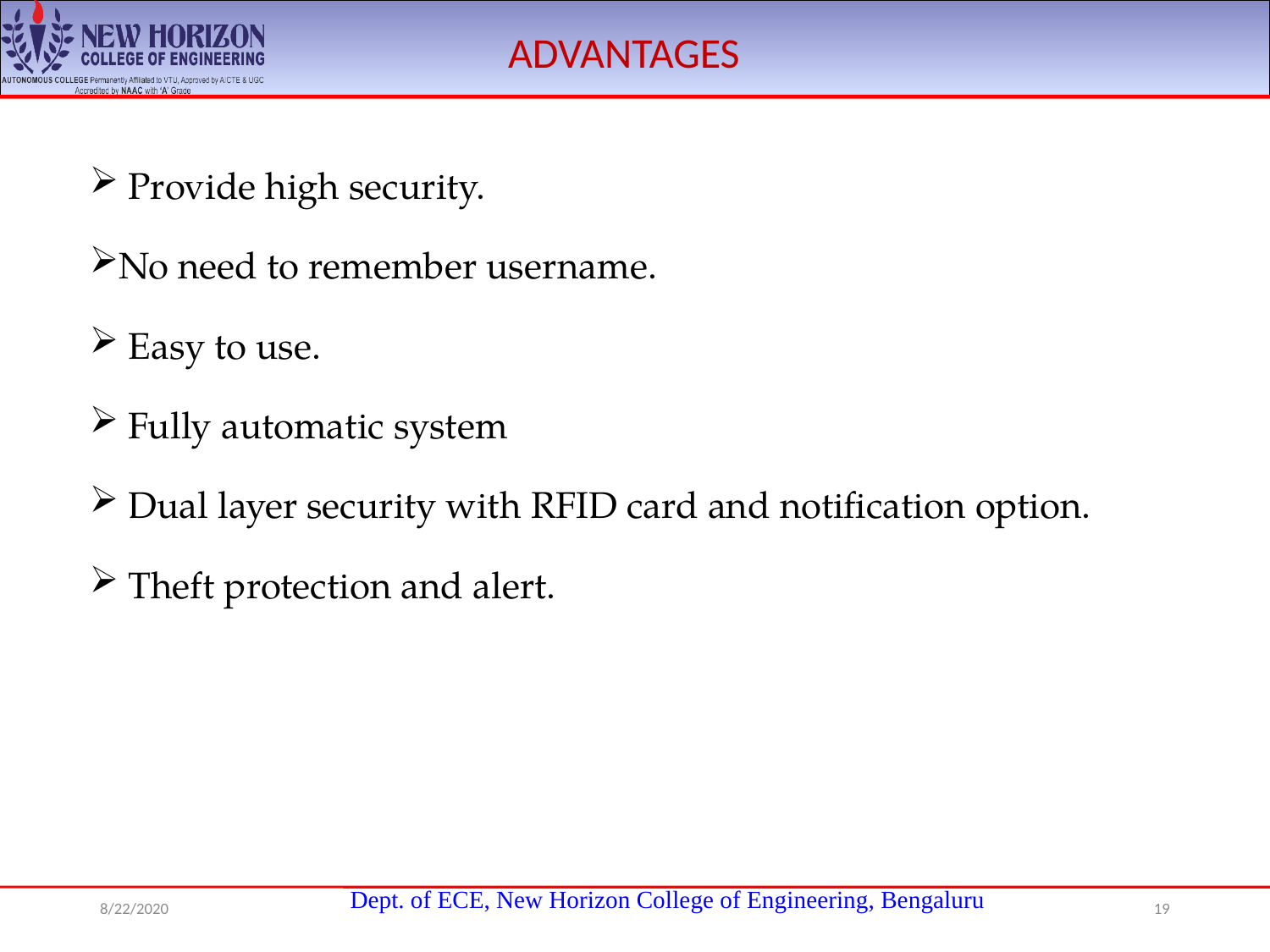

ADVANTAGES
 Provide high security.
No need to remember username.
 Easy to use.
 Fully automatic system
 Dual layer security with RFID card and notification option.
 Theft protection and alert.
8/22/2020
19